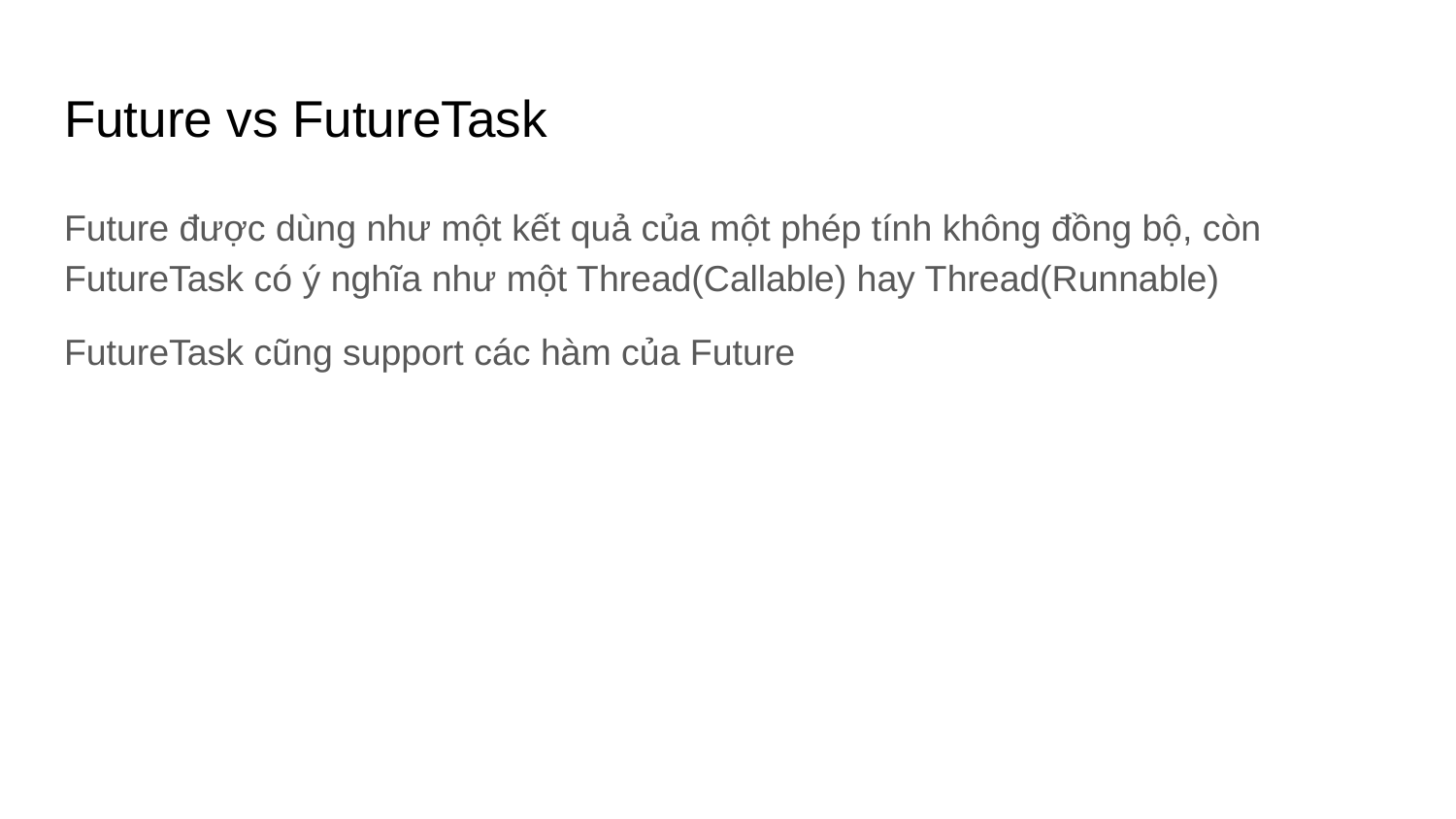

# Future vs FutureTask
Future được dùng như một kết quả của một phép tính không đồng bộ, còn FutureTask có ý nghĩa như một Thread(Callable) hay Thread(Runnable)
FutureTask cũng support các hàm của Future